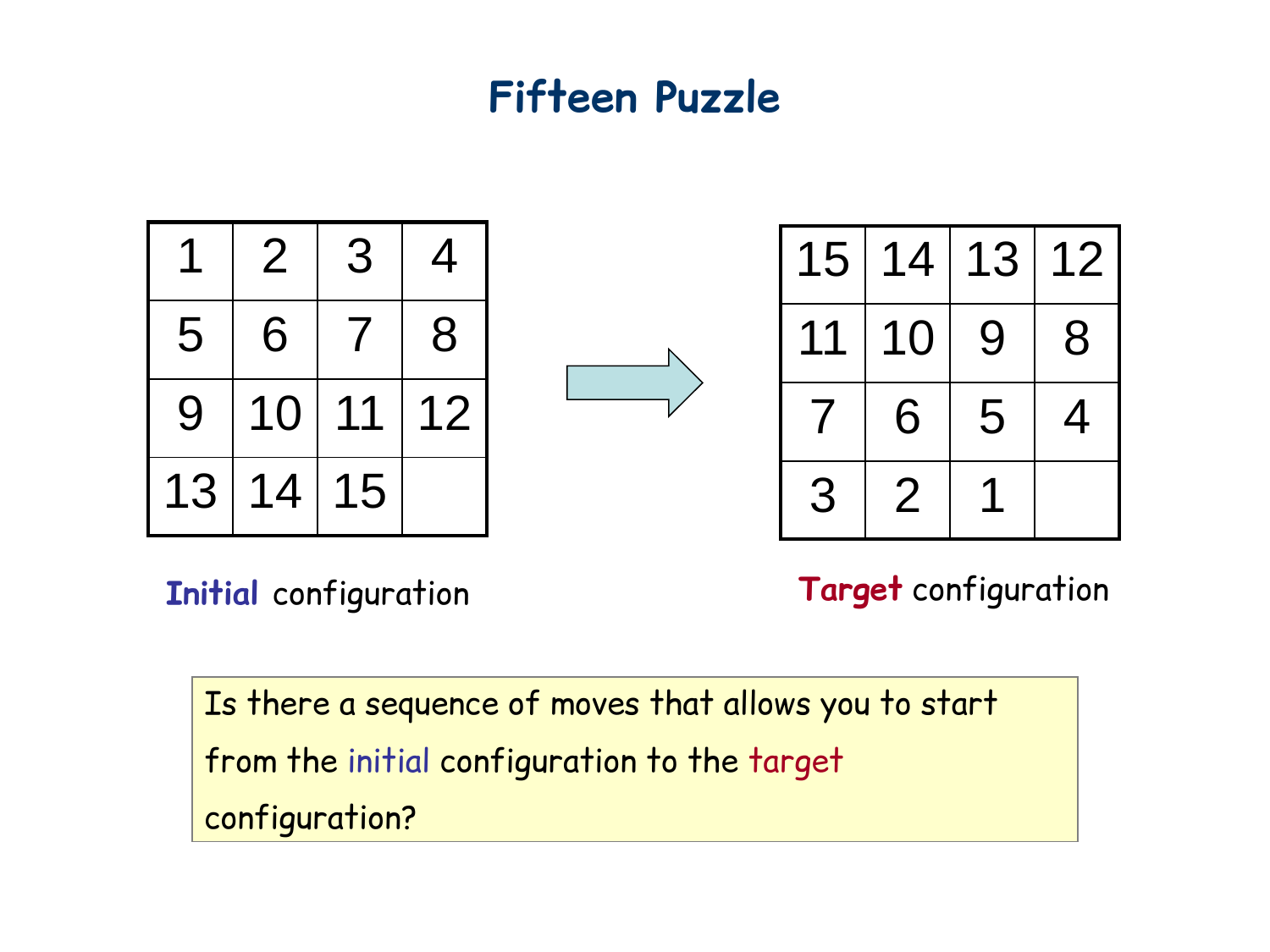

Fifteen Puzzle
| 1 | 2 | 3 | 4 |
| --- | --- | --- | --- |
| 5 | 6 | 7 | 8 |
| 9 | 10 | 11 | 12 |
| 13 | 14 | 15 |  |
| 15 | 14 | 13 | 12 |
| --- | --- | --- | --- |
| 11 | 10 | 9 | 8 |
| 7 | 6 | 5 | 4 |
| 3 | 2 | 1 |  |

Target configuration
Initial configuration
Is there a sequence of moves that allows you to start
from the initial configuration to the target configuration?